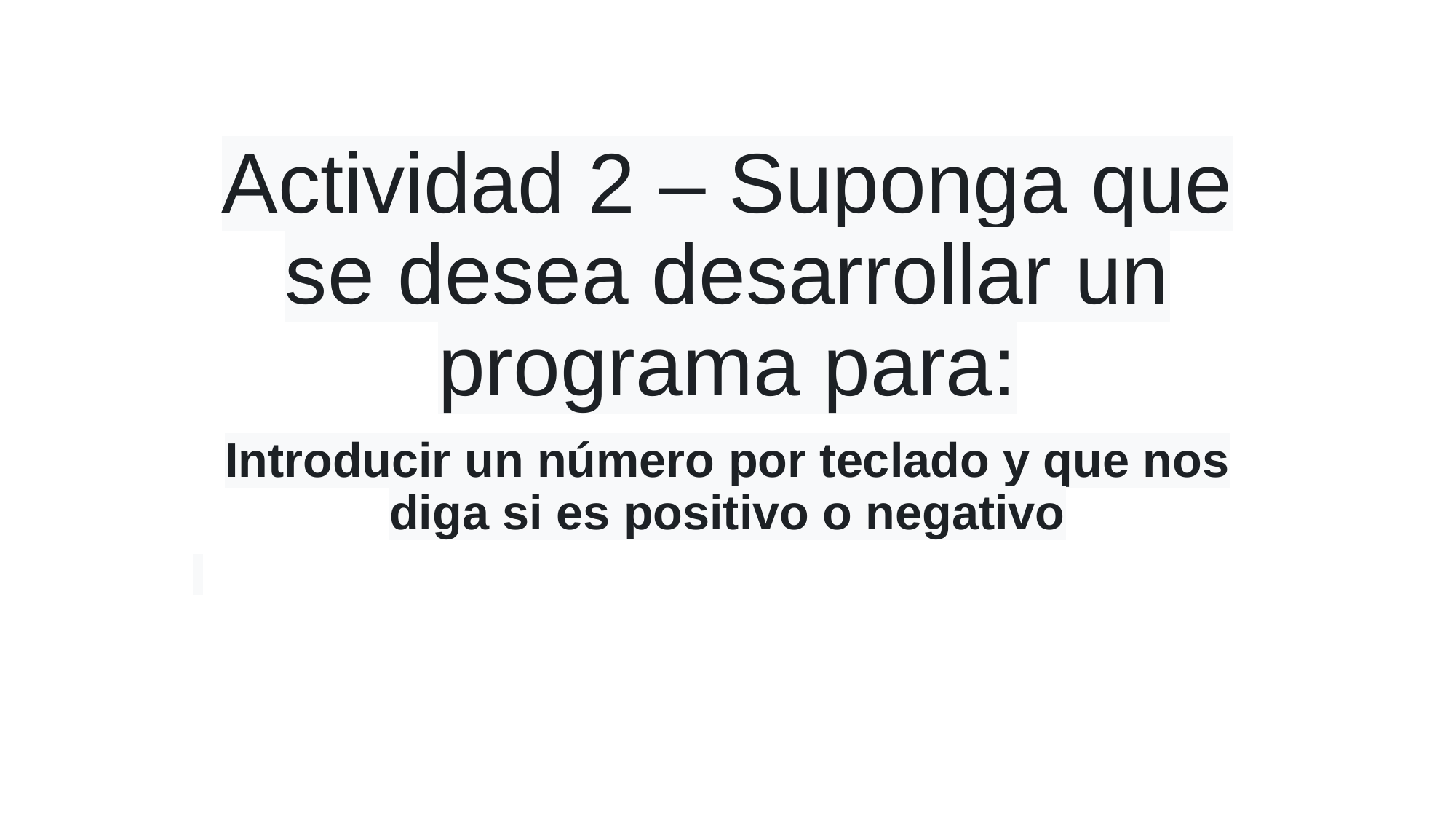

# Actividad 2 – Suponga que se desea desarrollar un programa para:
Introducir un número por teclado y que nos diga si es positivo o negativo